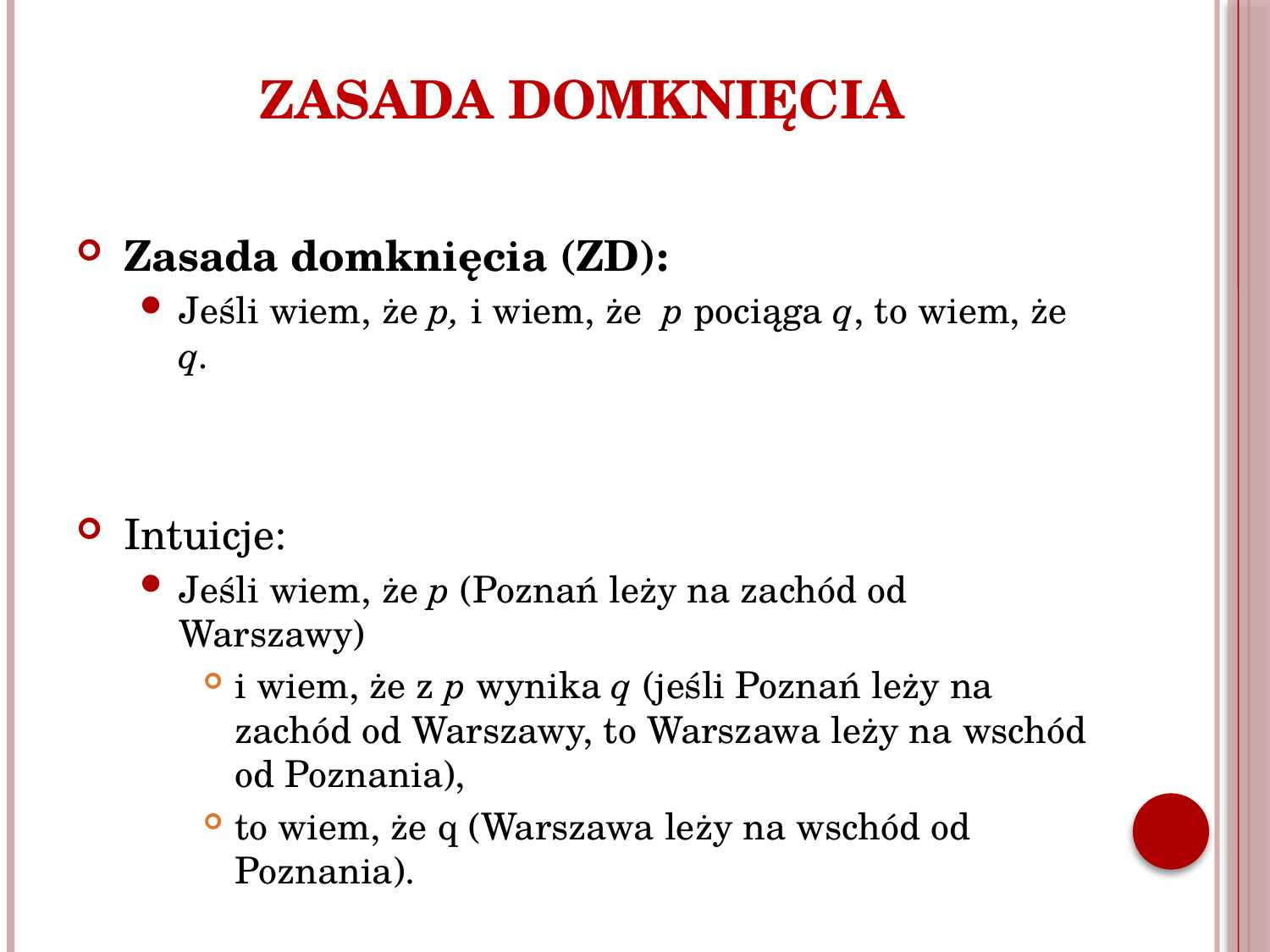

Zasada domknięcia (ZD):
Jeśli wiem, że p, i wiem, że  p pociąga q, to wiem, że q.

Intuicje:
Jeśli wiem, że p (Poznań leży na zachód od Warszawy)
i wiem, że z p wynika q (jeśli Poznań leży na zachód od Warszawy, to Warszawa leży na wschód od Poznania),
to wiem, że q (Warszawa leży na wschód od Poznania).
Zasada domknięcia